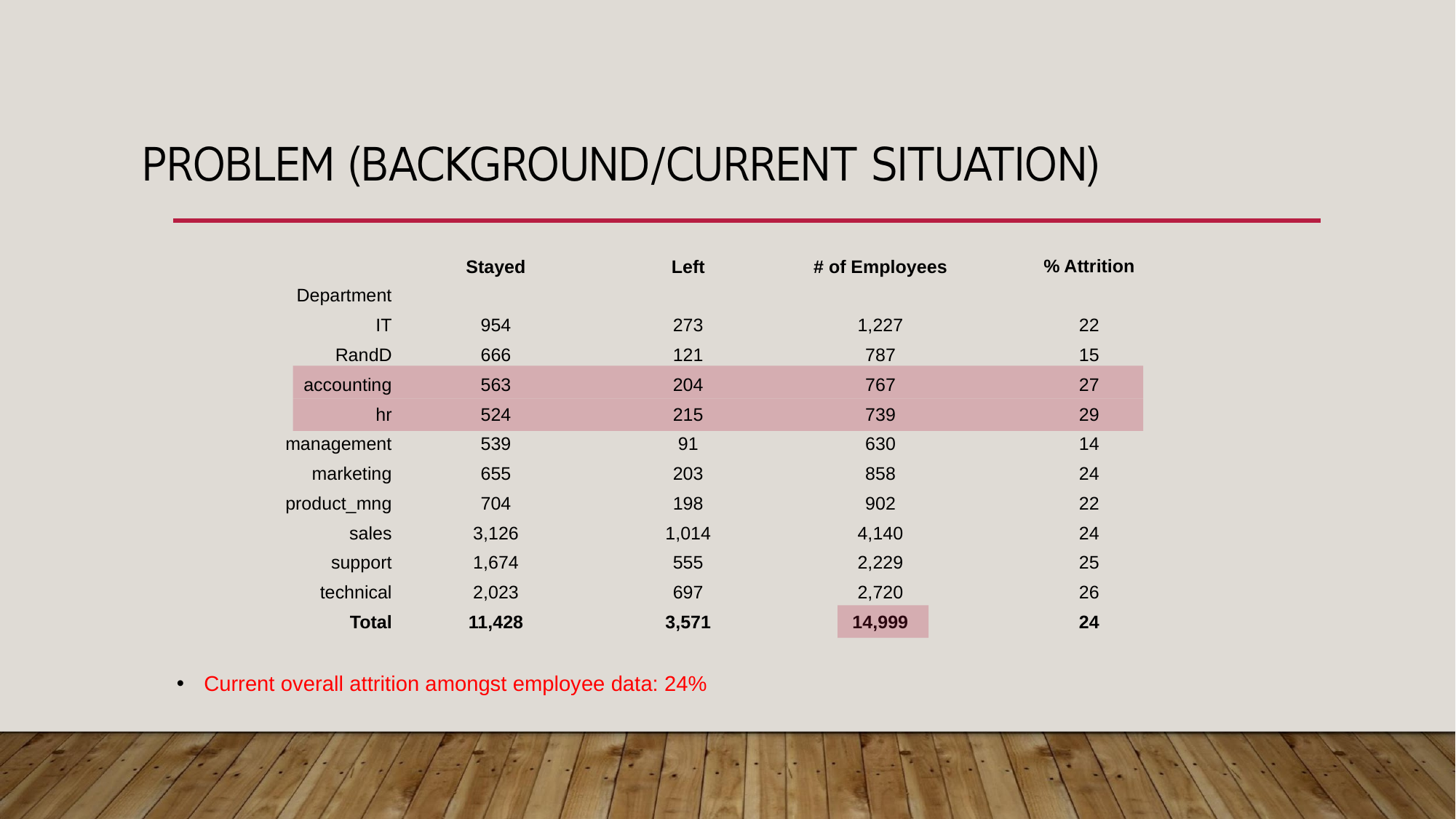

# PROBLEM (BACKGROUND/CURRENT SITUATION)
|  | Stayed | Left | # of Employees | % Attrition |
| --- | --- | --- | --- | --- |
| Department |  |  |  |  |
| IT | 954 | 273 | 1,227 | 22 |
| RandD | 666 | 121 | 787 | 15 |
| accounting | 563 | 204 | 767 | 27 |
| hr | 524 | 215 | 739 | 29 |
| management | 539 | 91 | 630 | 14 |
| marketing | 655 | 203 | 858 | 24 |
| product\_mng | 704 | 198 | 902 | 22 |
| sales | 3,126 | 1,014 | 4,140 | 24 |
| support | 1,674 | 555 | 2,229 | 25 |
| technical | 2,023 | 697 | 2,720 | 26 |
| Total | 11,428 | 3,571 | 14,999 | 24 |

Current overall attrition amongst employee data: 24%